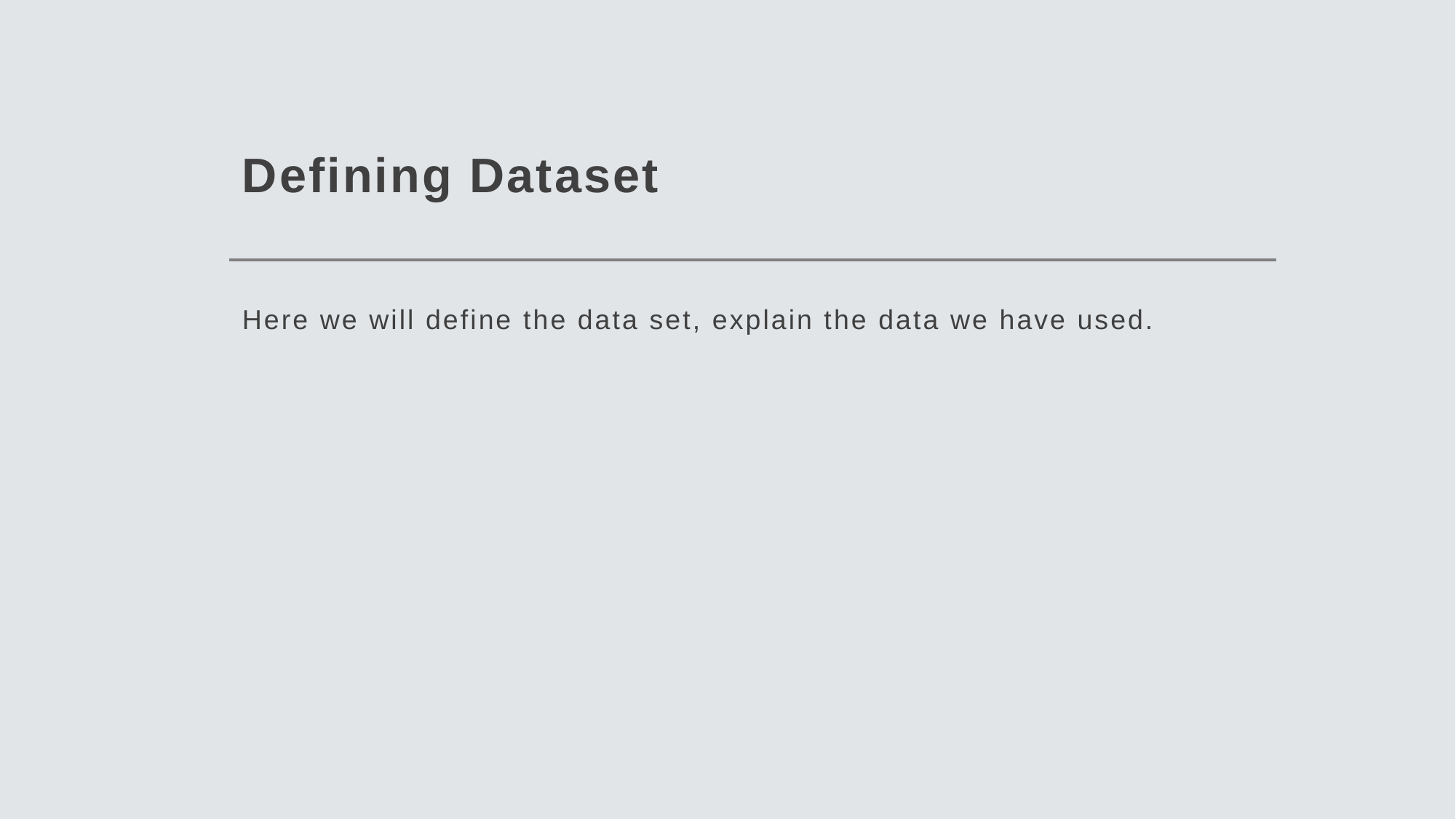

# Defining Dataset
Here we will define the data set, explain the data we have used.